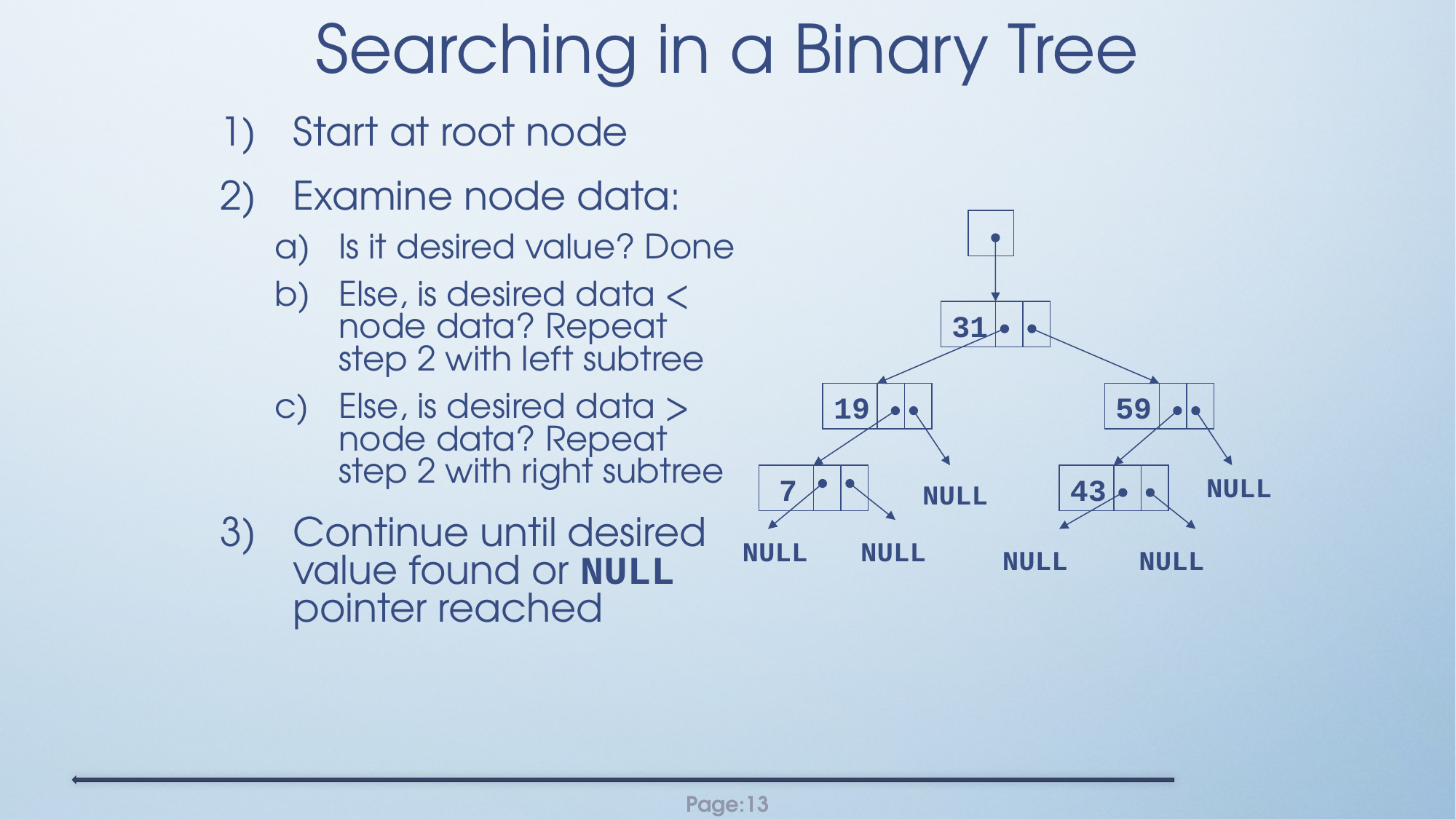

# Searching in a Binary Tree

Start at root node
Examine node data:
Is it desired value? Done
Else, is desired data < node data? Repeat step 2 with left subtree
Else, is desired data > node data? Repeat step 2 with right subtree
Continue until desired value found or NULL pointer reached

31

19
59

7
43
NULL
NULL

NULL
NULL
NULL
NULL